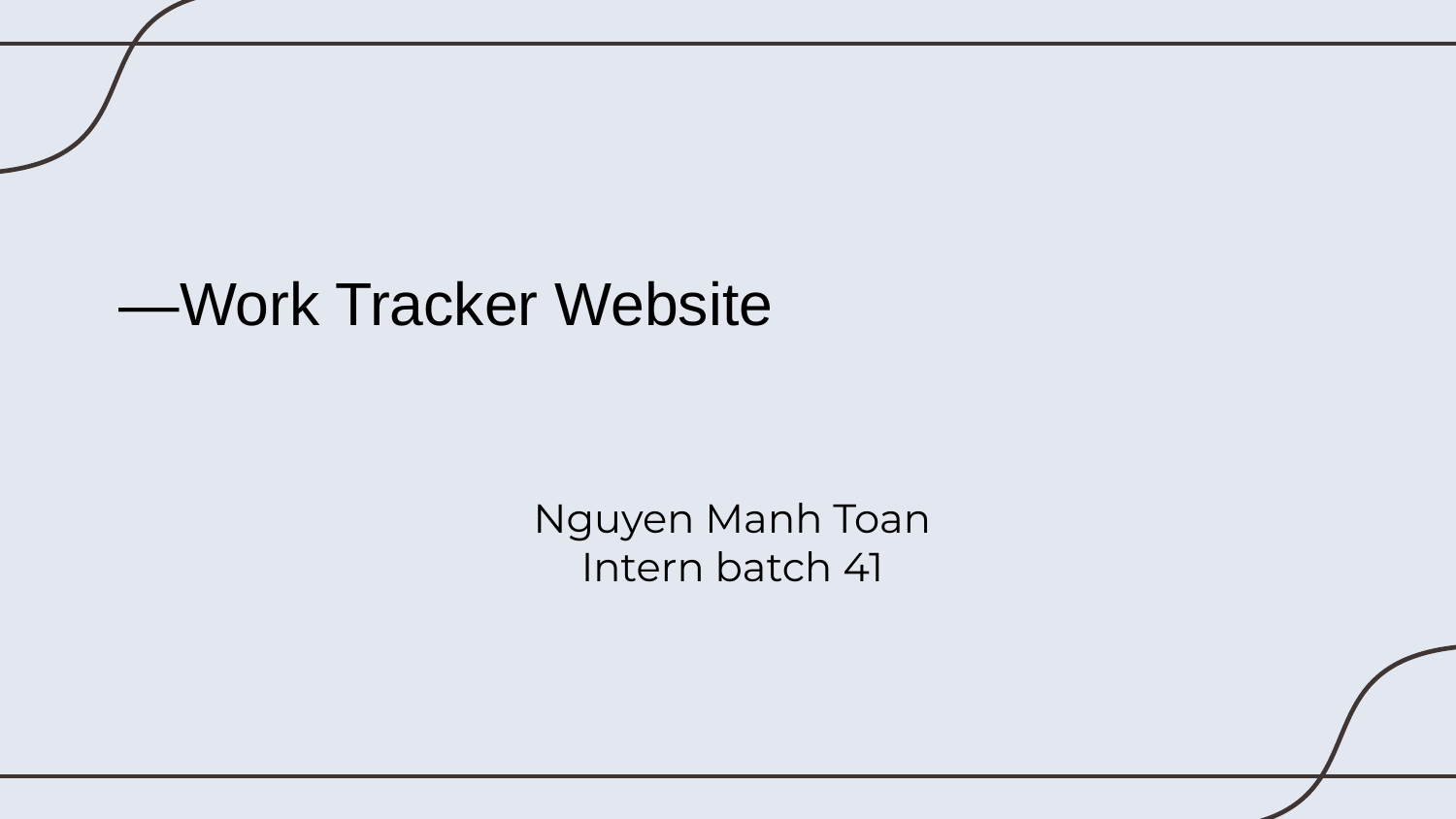

# —Work Tracker Website
Nguyen Manh Toan
Intern batch 41